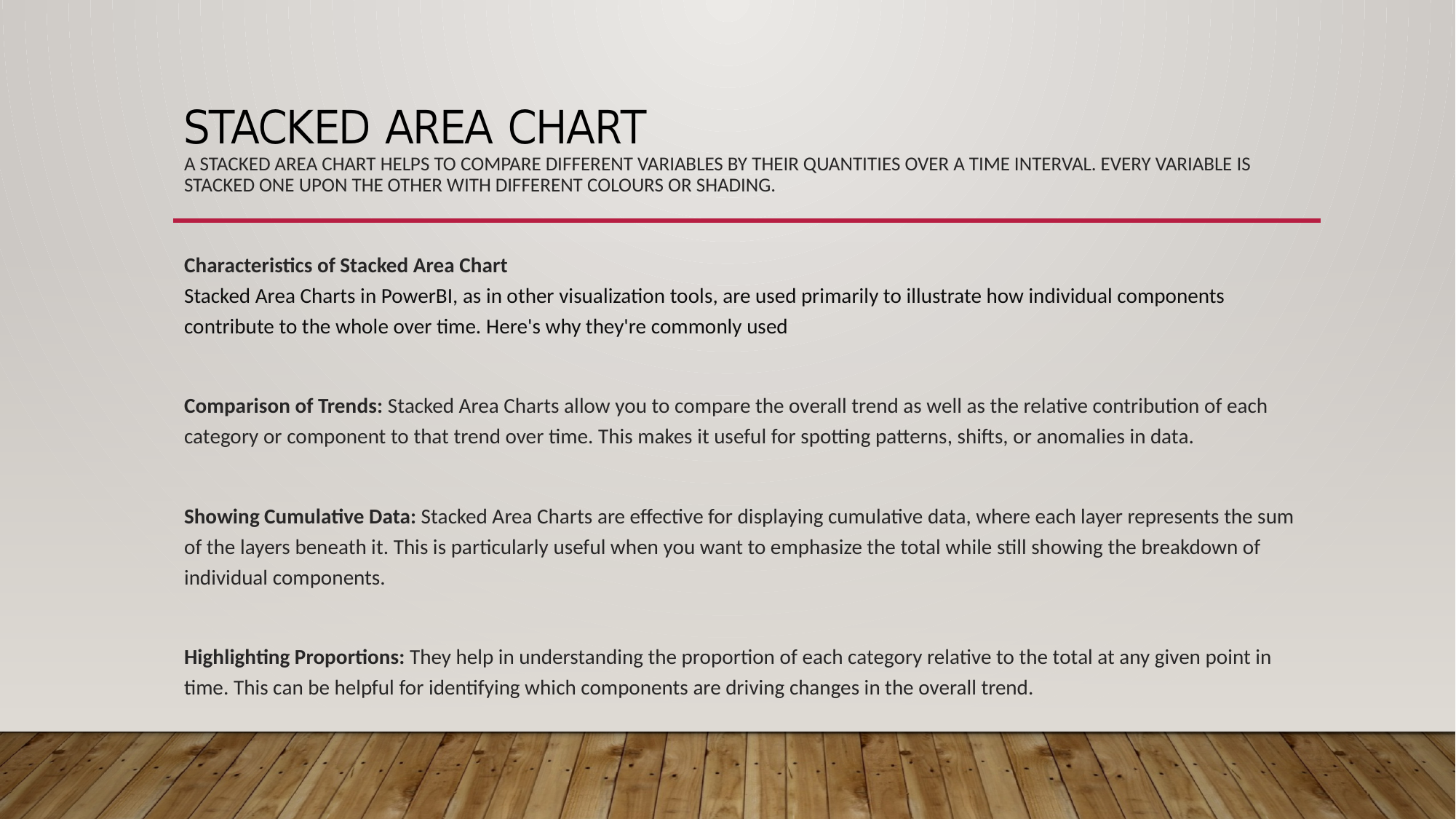

# STACKED AREA CHART A Stacked Area Chart helps to compare different variables by their quantities over a time interval. Every variable is stacked one upon the other with different colours or shading.
Characteristics of Stacked Area Chart
Stacked Area Charts in PowerBI, as in other visualization tools, are used primarily to illustrate how individual components contribute to the whole over time. Here's why they're commonly used
Comparison of Trends: Stacked Area Charts allow you to compare the overall trend as well as the relative contribution of each category or component to that trend over time. This makes it useful for spotting patterns, shifts, or anomalies in data.
Showing Cumulative Data: Stacked Area Charts are effective for displaying cumulative data, where each layer represents the sum of the layers beneath it. This is particularly useful when you want to emphasize the total while still showing the breakdown of individual components.
Highlighting Proportions: They help in understanding the proportion of each category relative to the total at any given point in time. This can be helpful for identifying which components are driving changes in the overall trend.